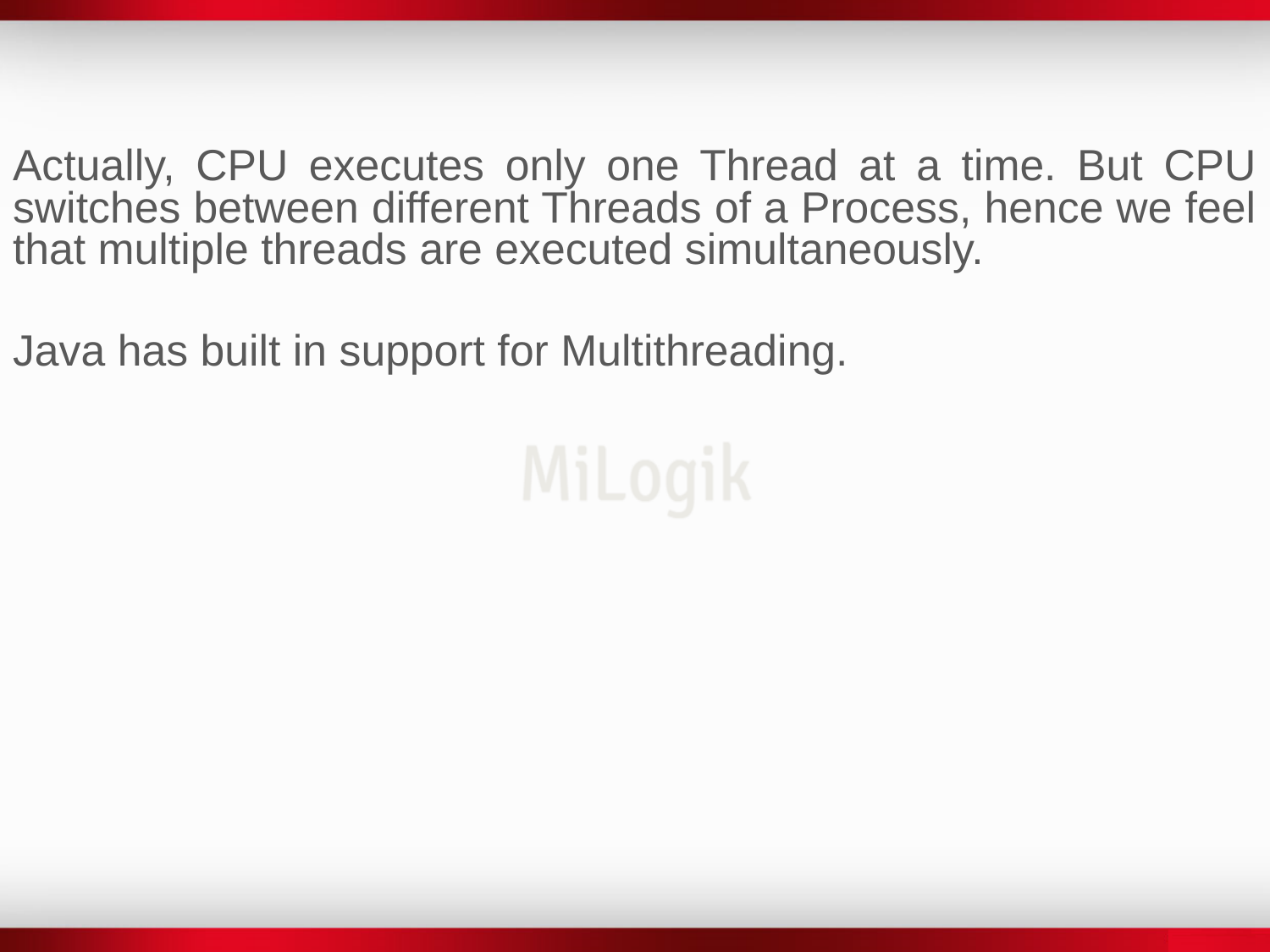

Actually, CPU executes only one Thread at a time. But CPU switches between different Threads of a Process, hence we feel that multiple threads are executed simultaneously.

Java has built in support for Multithreading.